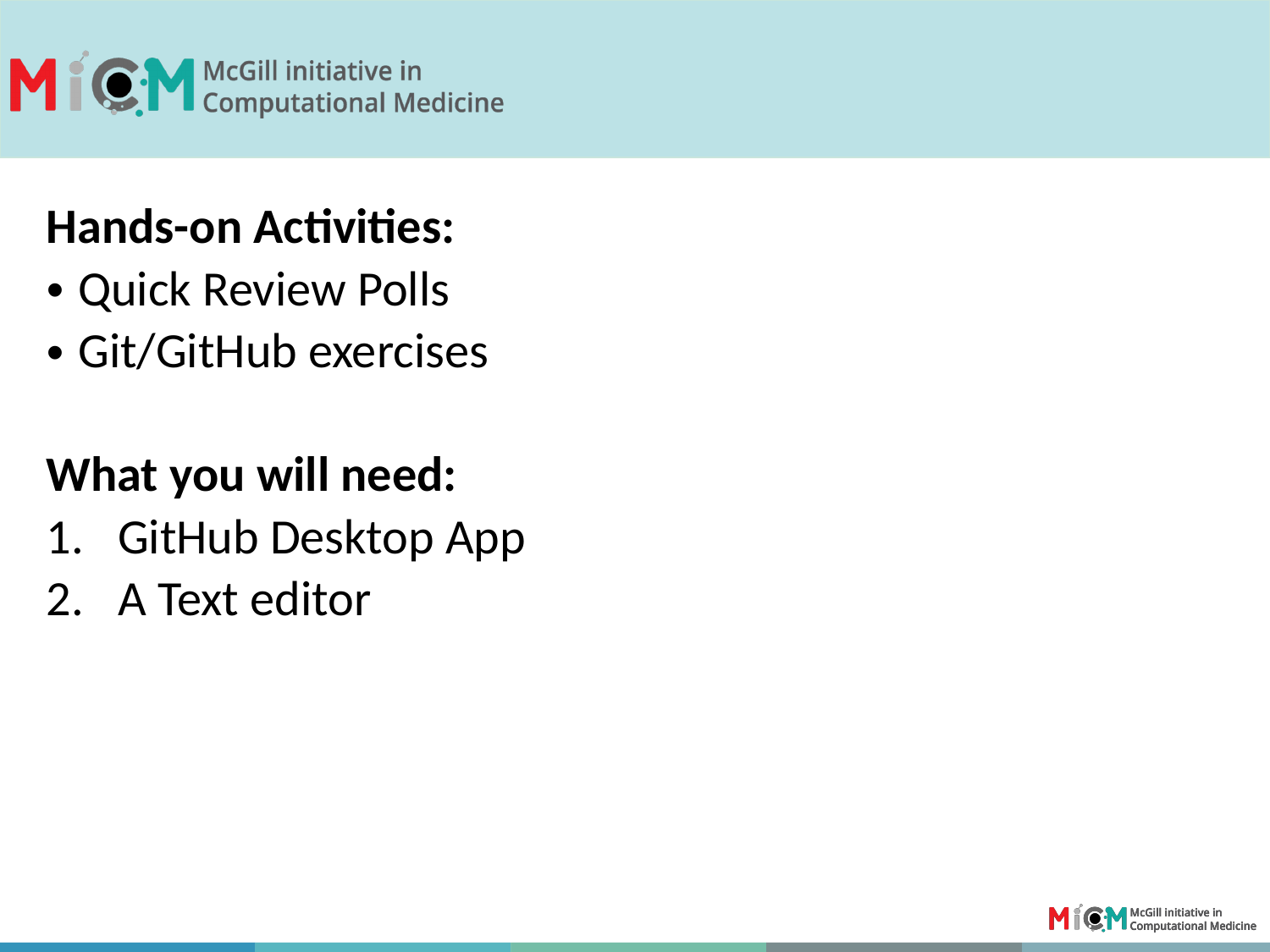

Hands-on Activities:
Quick Review Polls
Git/GitHub exercises

What you will need:
GitHub Desktop App
A Text editor